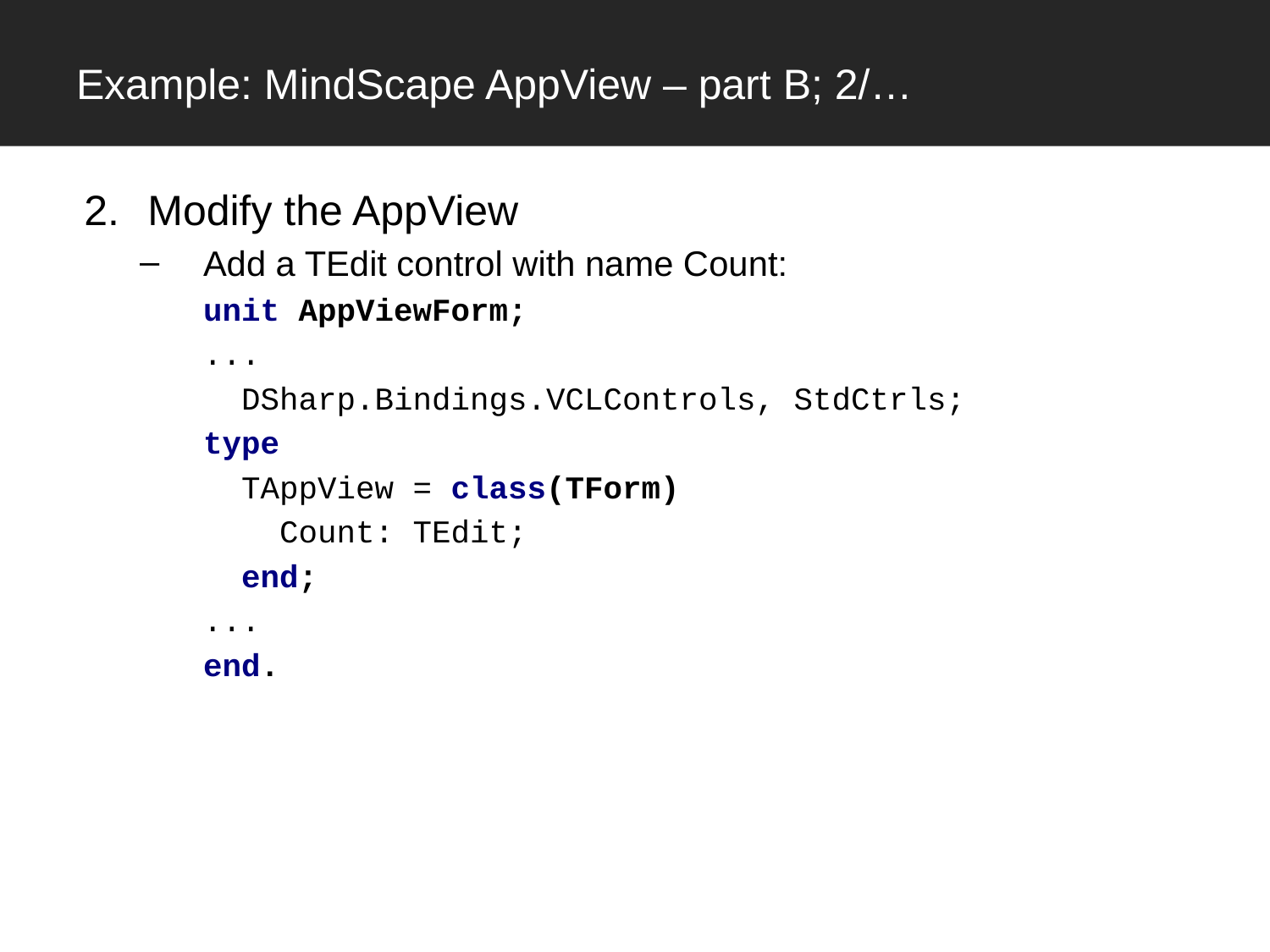

# Example: MindScape AppView – part B; 2/…
Modify the AppView
Add a TEdit control with name Count:
unit AppViewForm;
...
  DSharp.Bindings.VCLControls, StdCtrls;
type
  TAppView = class(TForm)
    Count: TEdit;
  end;
...
end.